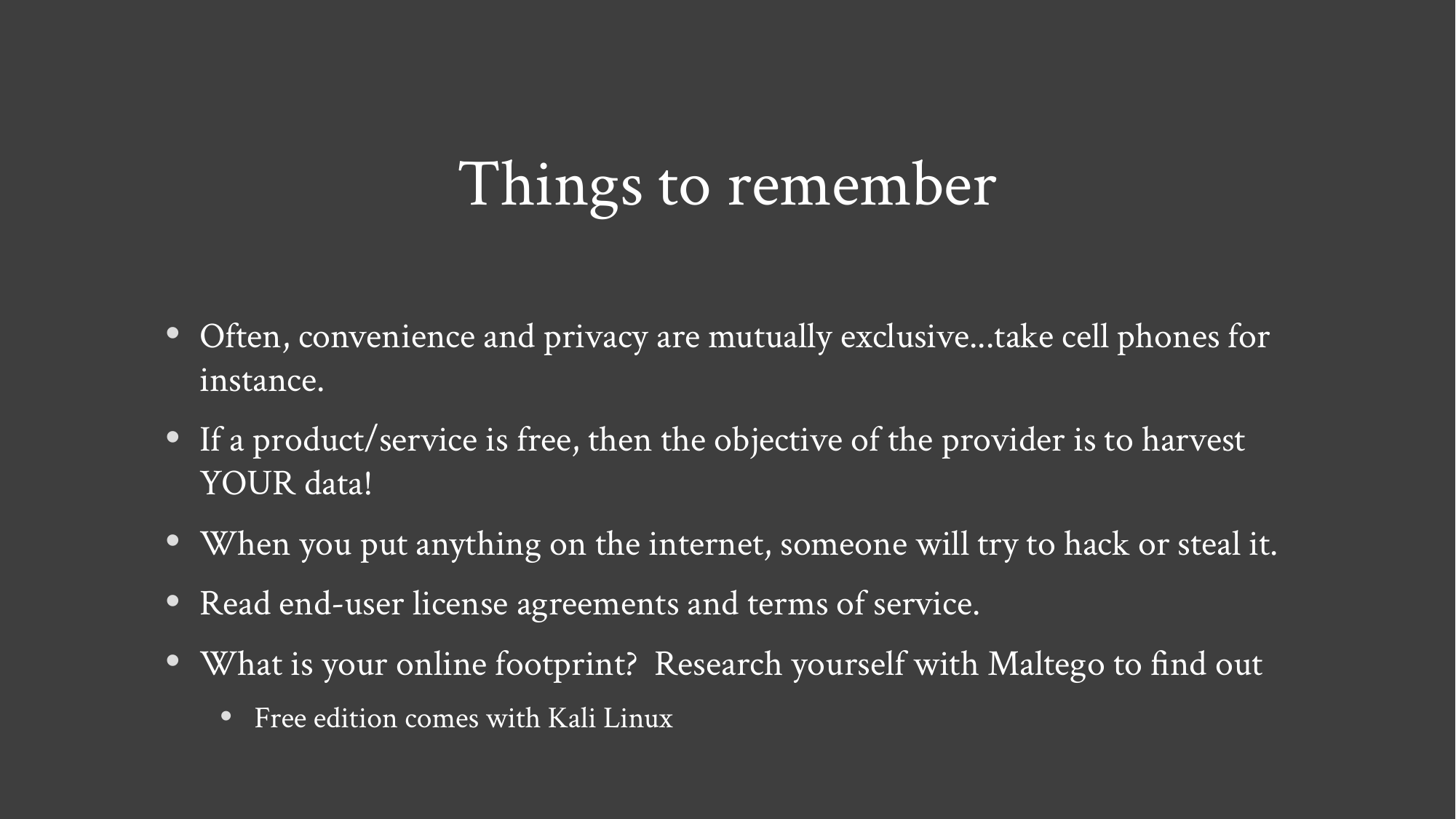

# Things to remember
Often, convenience and privacy are mutually exclusive...take cell phones for instance.
If a product/service is free, then the objective of the provider is to harvest YOUR data!
When you put anything on the internet, someone will try to hack or steal it.
Read end-user license agreements and terms of service.
What is your online footprint?  Research yourself with Maltego to find out
Free edition comes with Kali Linux